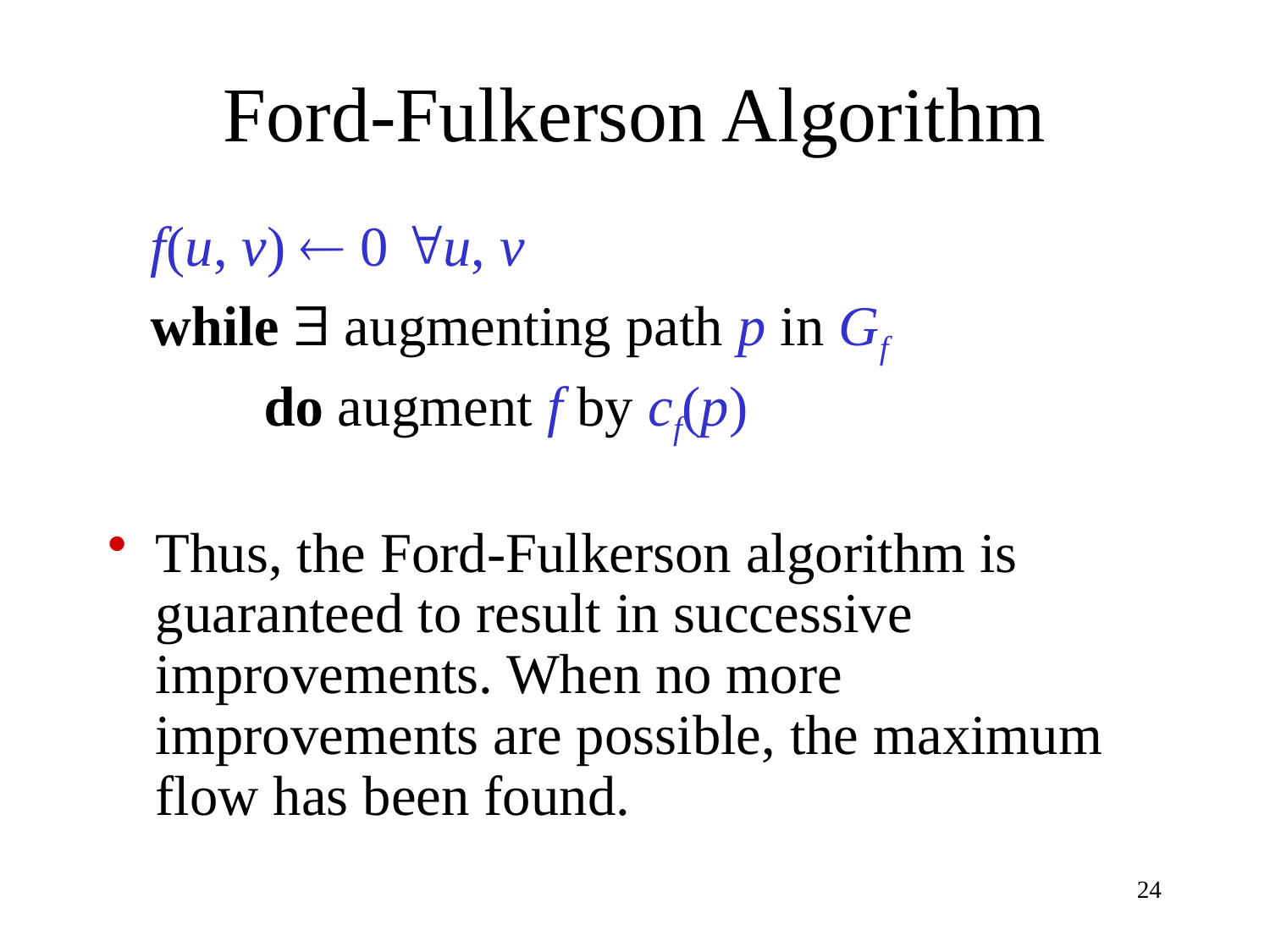

# Ford-Fulkerson Algorithm
   f(u, v) ← 0 ∀u, v
   while ∃ augmenting path p in Gf
           do augment f by cf(p)

Thus, the Ford-Fulkerson algorithm is guaranteed to result in successive improvements. When no more improvements are possible, the maximum flow has been found.
24